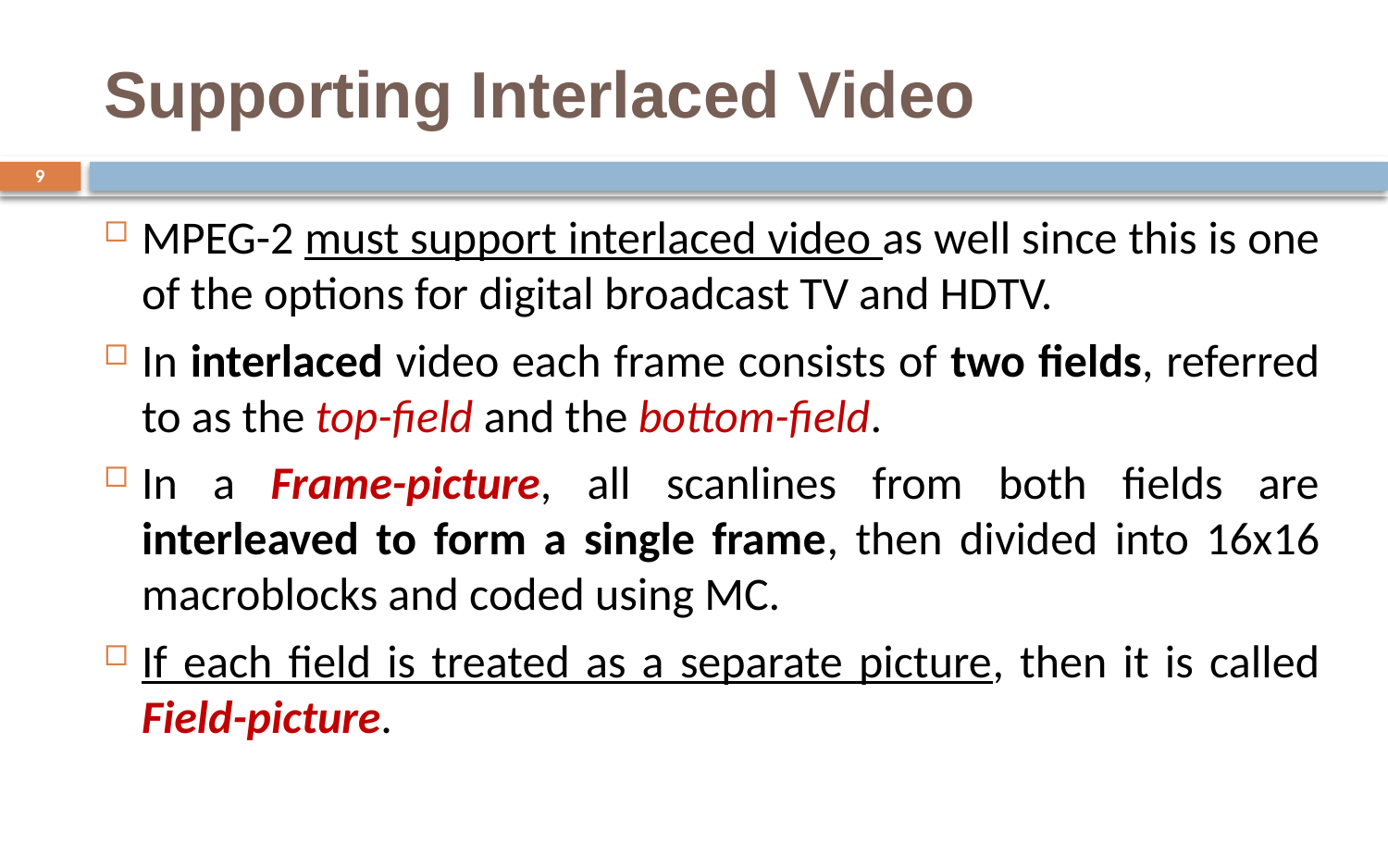

# Supporting Interlaced Video
9
MPEG-2 must support interlaced video as well since this is one of the options for digital broadcast TV and HDTV.
In interlaced video each frame consists of two fields, referred to as the top-field and the bottom-field.
In a Frame-picture, all scanlines from both fields are interleaved to form a single frame, then divided into 16x16 macroblocks and coded using MC.
If each field is treated as a separate picture, then it is called Field-picture.